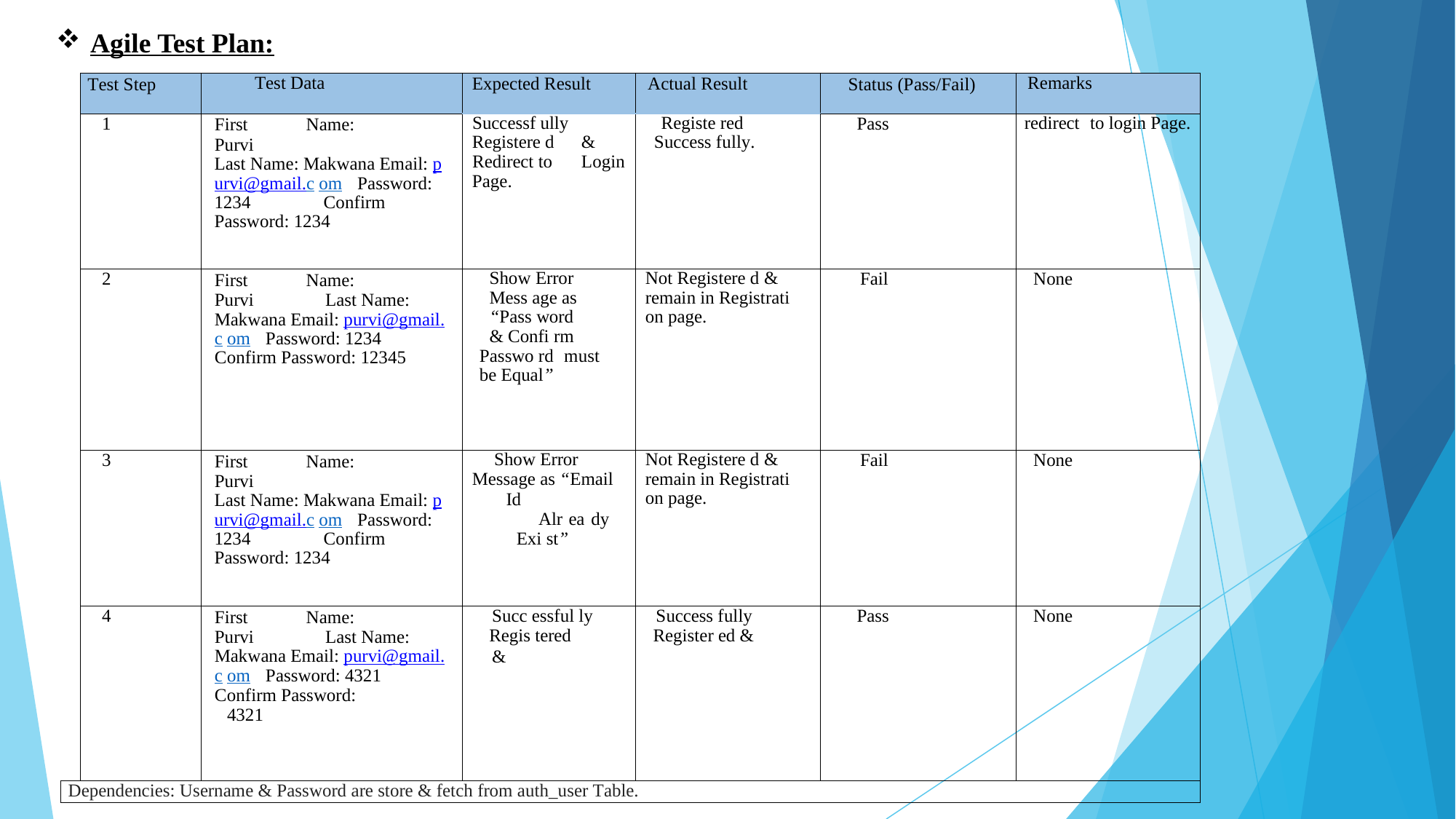

Agile Test Plan:
|  | Test Step | Test Data | Expected Result | Actual Result | Status (Pass/Fail) | Remarks |
| --- | --- | --- | --- | --- | --- | --- |
|  | 1 | First Name: Purvi Last Name: Makwana Email: purvi@gmail.c om Password: 1234 Confirm Password: 1234 | Successf ully Registere d & Redirect to Login Page. | Registe red Success fully. | Pass | redirect to login Page. |
|  | 2 | First Name: Purvi Last Name: Makwana Email: purvi@gmail.c om Password: 1234 Confirm Password: 12345 | Show Error Mess age as “Pass word & Confi rm Passwo rd must be Equal” | Not Registere d & remain in Registrati on page. | Fail | None |
|  | 3 | First Name: Purvi Last Name: Makwana Email: purvi@gmail.c om Password: 1234 Confirm Password: 1234 | Show Error Message as “Email Id Alr ea dy Exi st” | Not Registere d & remain in Registrati on page. | Fail | None |
|  | 4 | First Name: Purvi Last Name: Makwana Email: purvi@gmail.c om Password: 4321 Confirm Password: 4321 | Succ essful ly Regis tered & | Success fully Register ed & | Pass | None |
| Dependencies: Username & Password are store & fetch from auth\_user Table. |  |  |  |  |  |  |